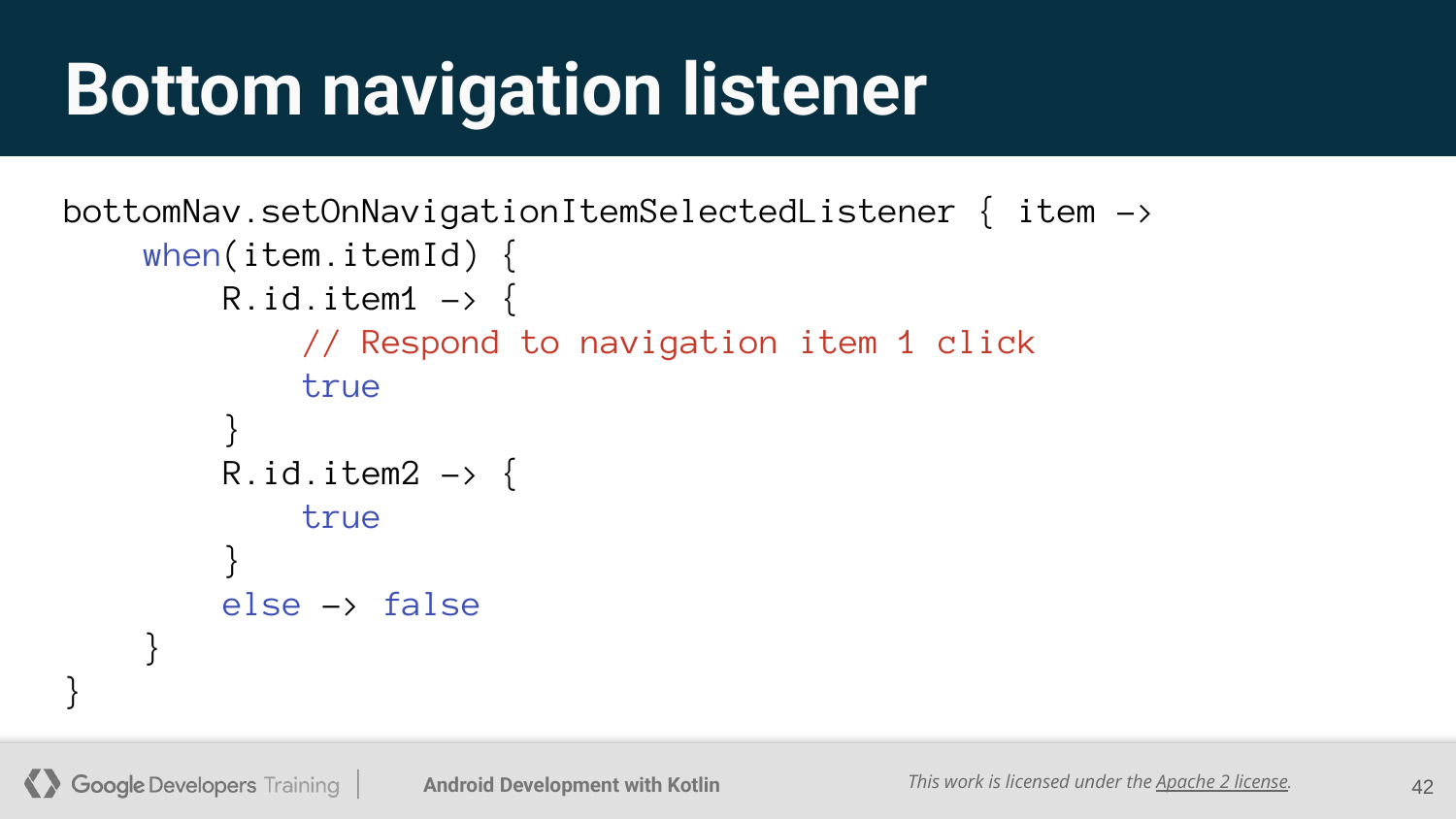

# Bottom navigation listener
bottomNav.setOnNavigationItemSelectedListener { item ->
    when(item.itemId) {
        R.id.item1 -> {
            // Respond to navigation item 1 click
            true
        }
        R.id.item2 -> {
            true
        }
        else -> false
    }
}
42